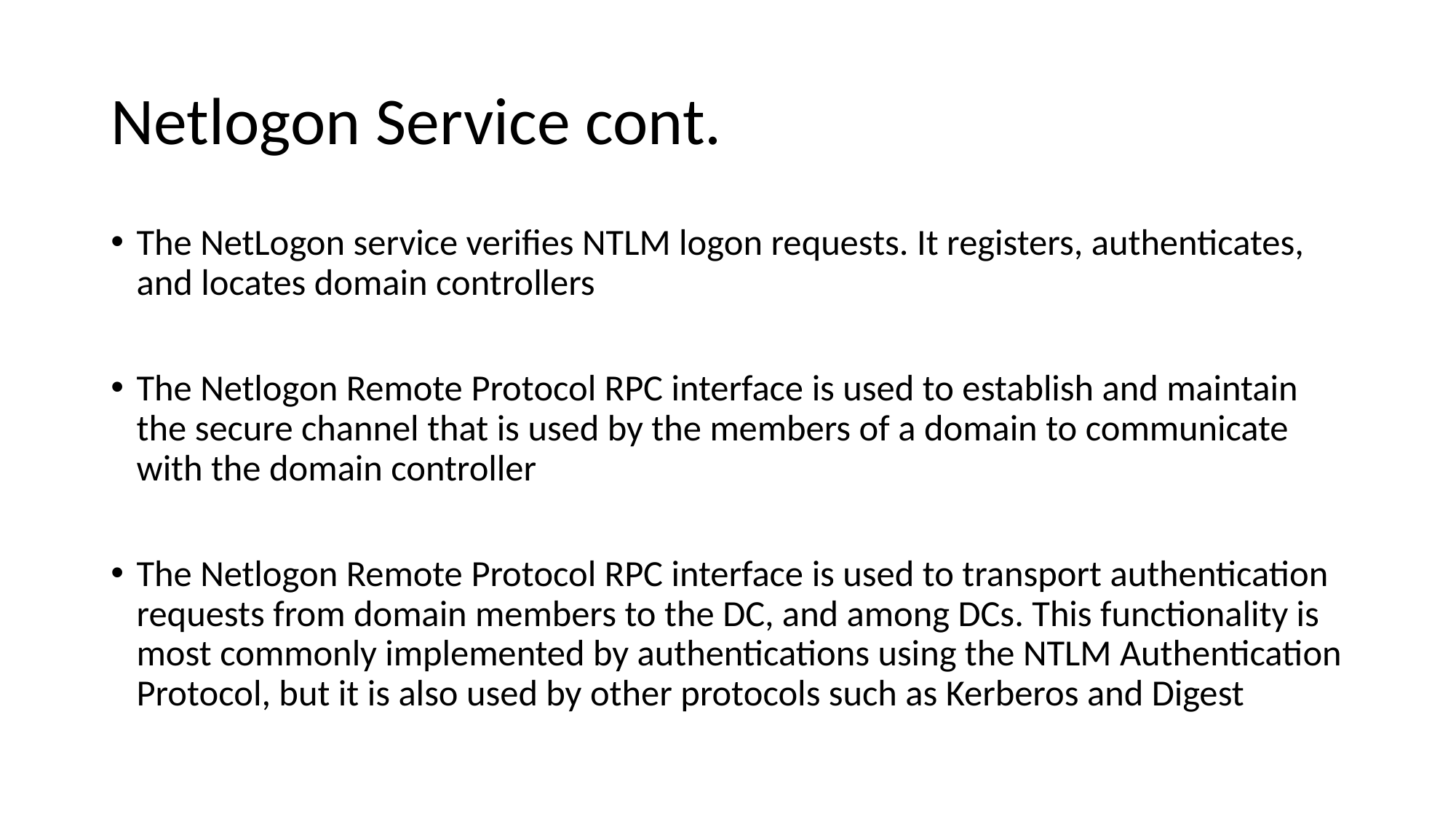

# Netlogon Service cont.
The NetLogon service verifies NTLM logon requests. It registers, authenticates, and locates domain controllers

The Netlogon Remote Protocol RPC interface is used to establish and maintain the secure channel that is used by the members of a domain to communicate with the domain controller

The Netlogon Remote Protocol RPC interface is used to transport authentication requests from domain members to the DC, and among DCs. This functionality is most commonly implemented by authentications using the NTLM Authentication Protocol, but it is also used by other protocols such as Kerberos and Digest